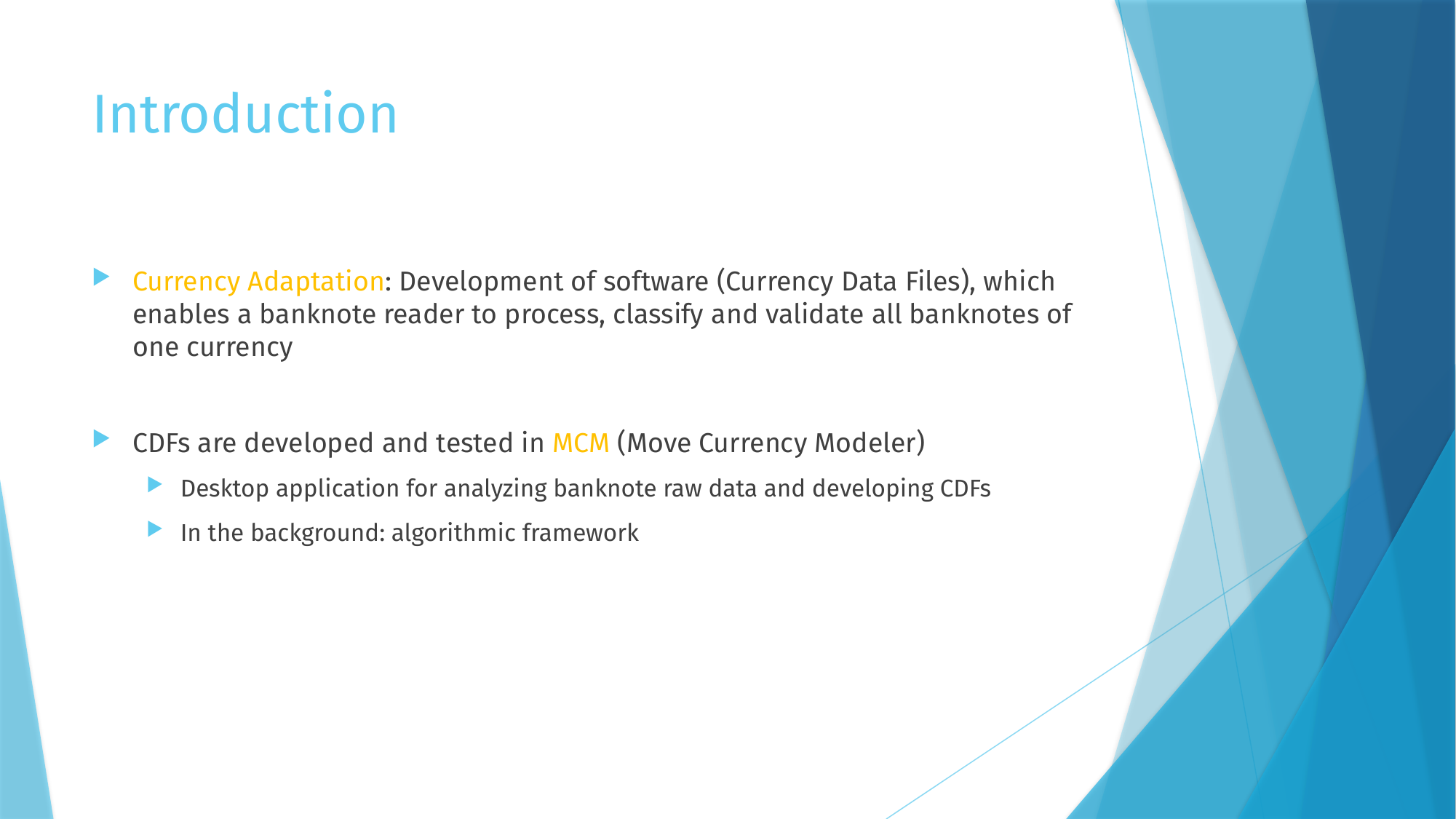

# Introduction
Currency Adaptation: Development of software (Currency Data Files), which enables a banknote reader to process, classify and validate all banknotes of one currency

CDFs are developed and tested in MCM (Move Currency Modeler)
Desktop application for analyzing banknote raw data and developing CDFs
In the background: algorithmic framework